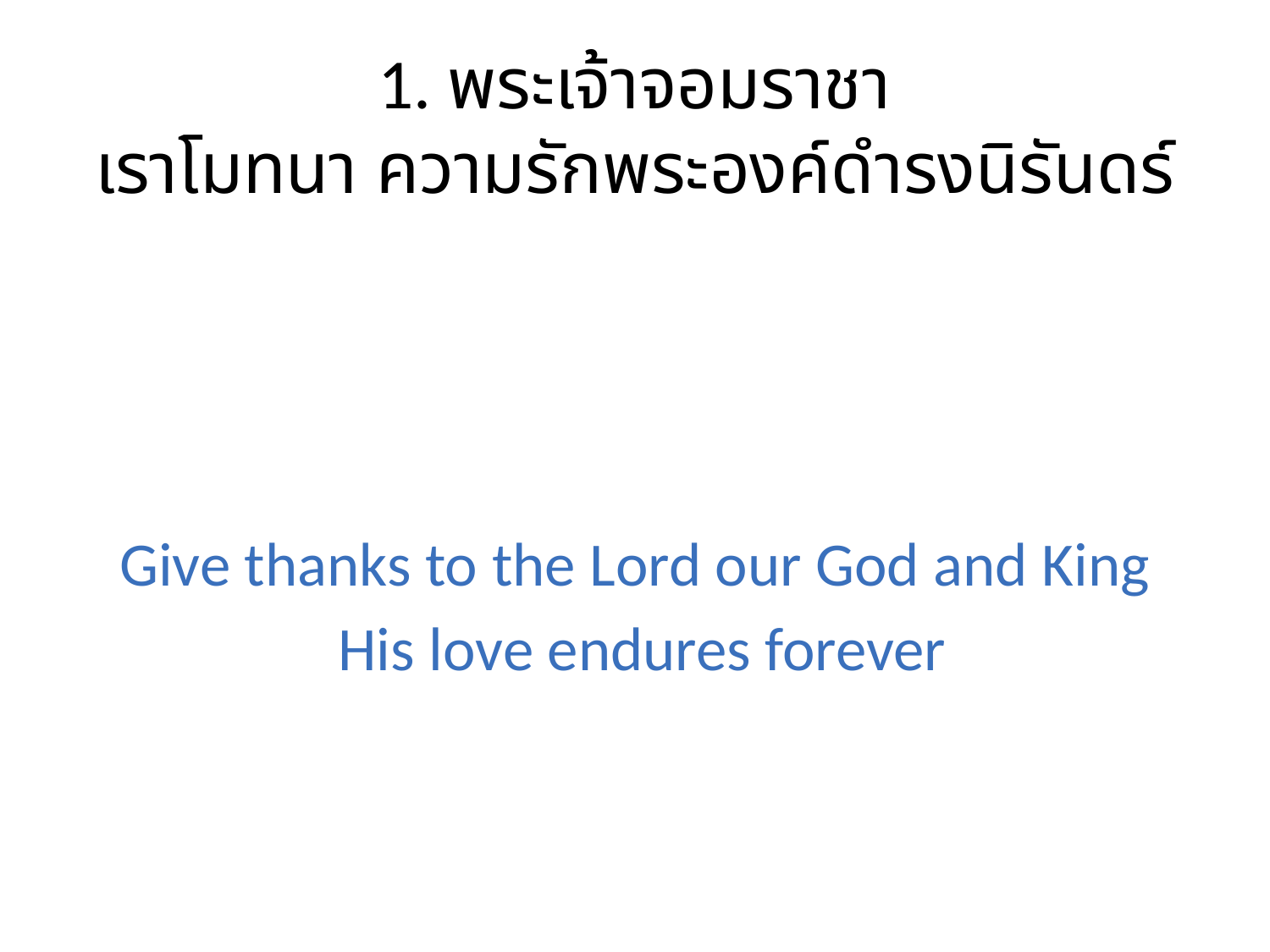

1. พระเจ้าจอมราชา
เราโมทนา ความรักพระองค์ดำรงนิรันดร์
Give thanks to the Lord our God and King
 His love endures forever